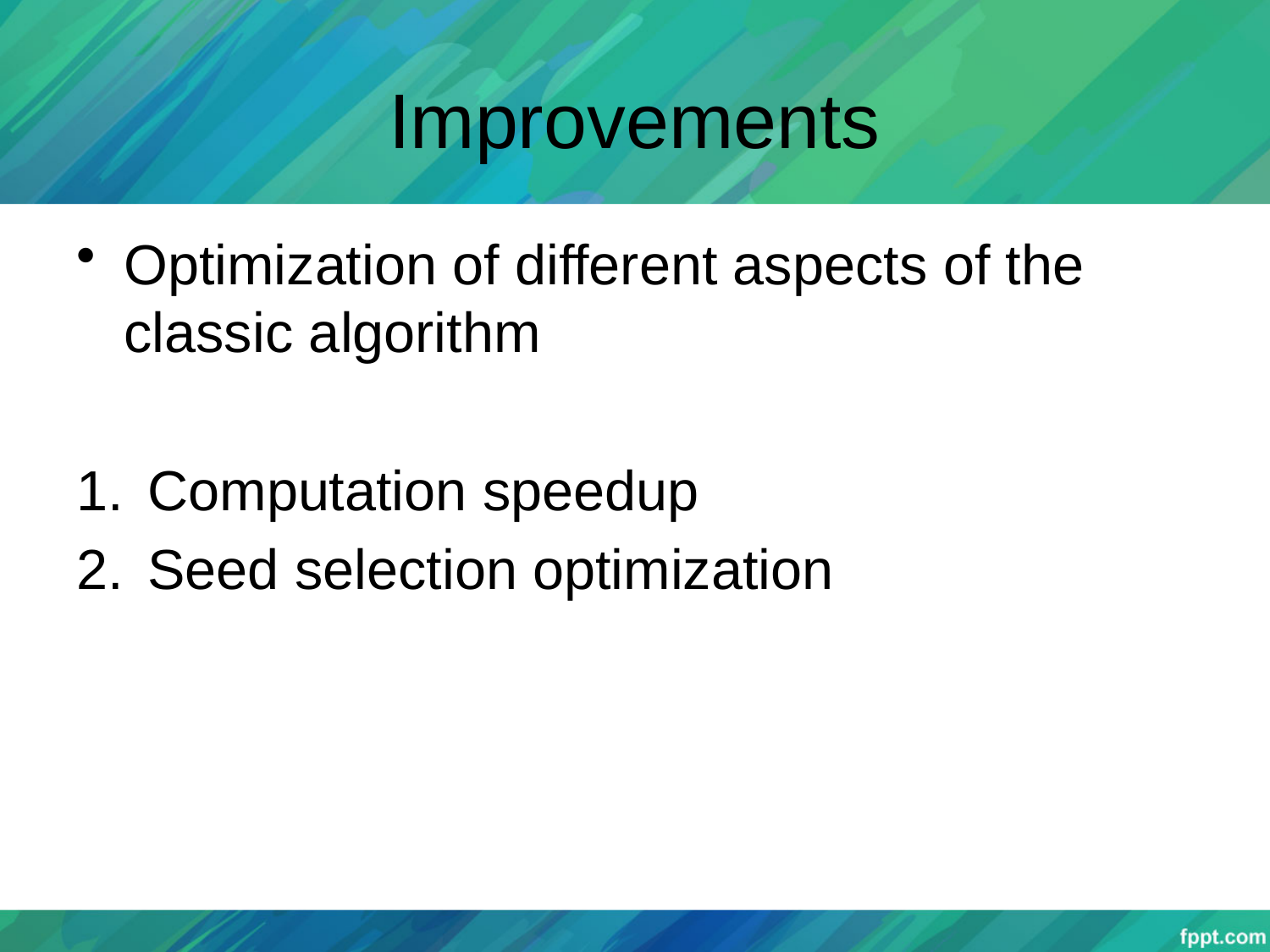

# Improvements
Optimization of different aspects of the classic algorithm

Computation speedup
Seed selection optimization